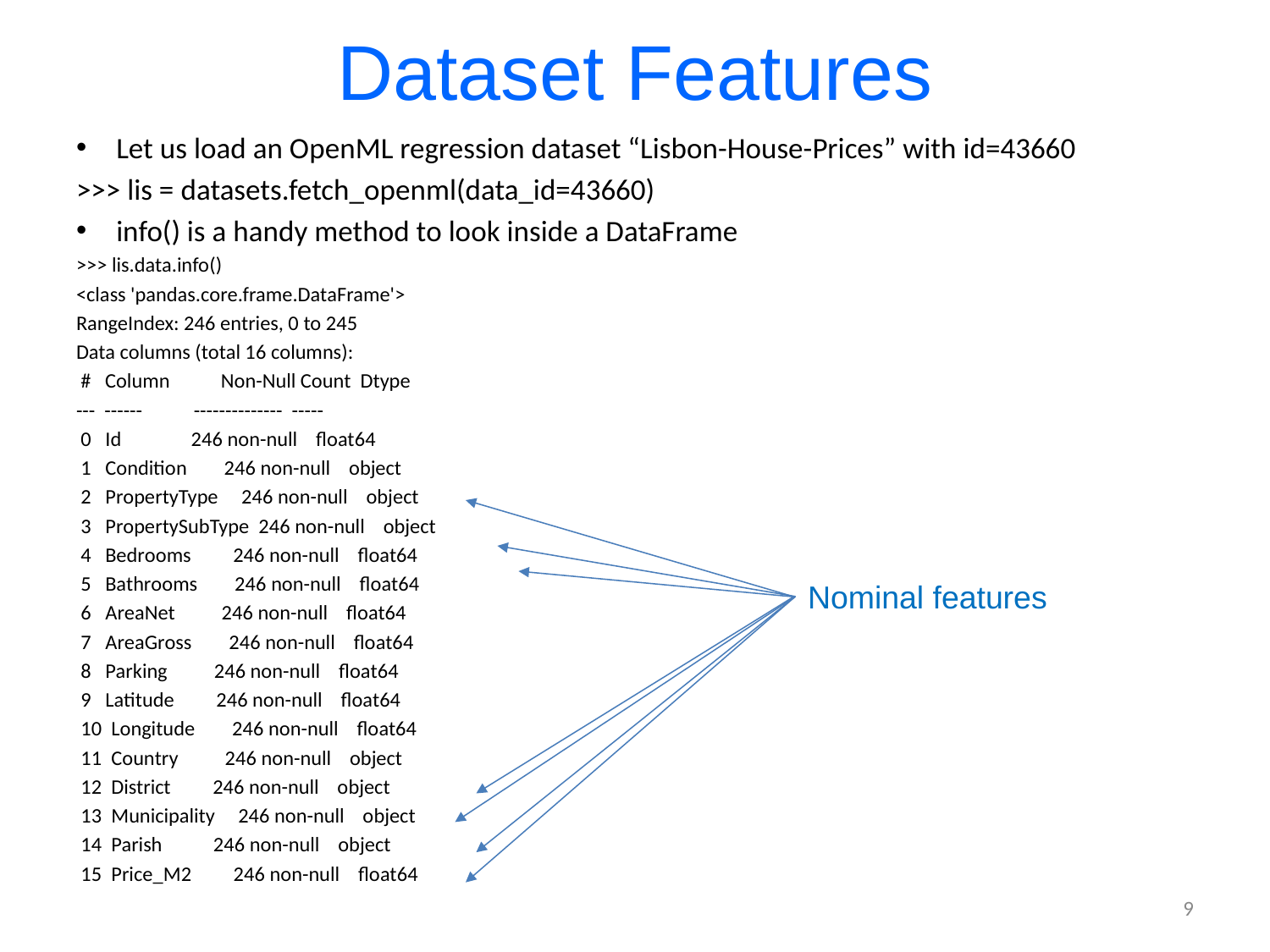

# Dataset Features
Let us load an OpenML regression dataset “Lisbon-House-Prices” with id=43660
>>> lis = datasets.fetch_openml(data_id=43660)
info() is a handy method to look inside a DataFrame
>>> lis.data.info()
<class 'pandas.core.frame.DataFrame'>
RangeIndex: 246 entries, 0 to 245
Data columns (total 16 columns):
 #   Column           Non-Null Count  Dtype
---  ------           --------------  -----
 0   Id               246 non-null    float64
 1   Condition        246 non-null    object
 2   PropertyType     246 non-null    object
 3   PropertySubType  246 non-null    object
 4   Bedrooms         246 non-null    float64
 5   Bathrooms        246 non-null    float64
 6   AreaNet          246 non-null    float64
 7   AreaGross        246 non-null    float64
 8   Parking          246 non-null    float64
 9   Latitude         246 non-null    float64
 10  Longitude        246 non-null    float64
 11  Country          246 non-null    object
 12  District         246 non-null    object
 13  Municipality     246 non-null    object
 14  Parish           246 non-null    object
 15  Price_M2         246 non-null    float64
Nominal features
9